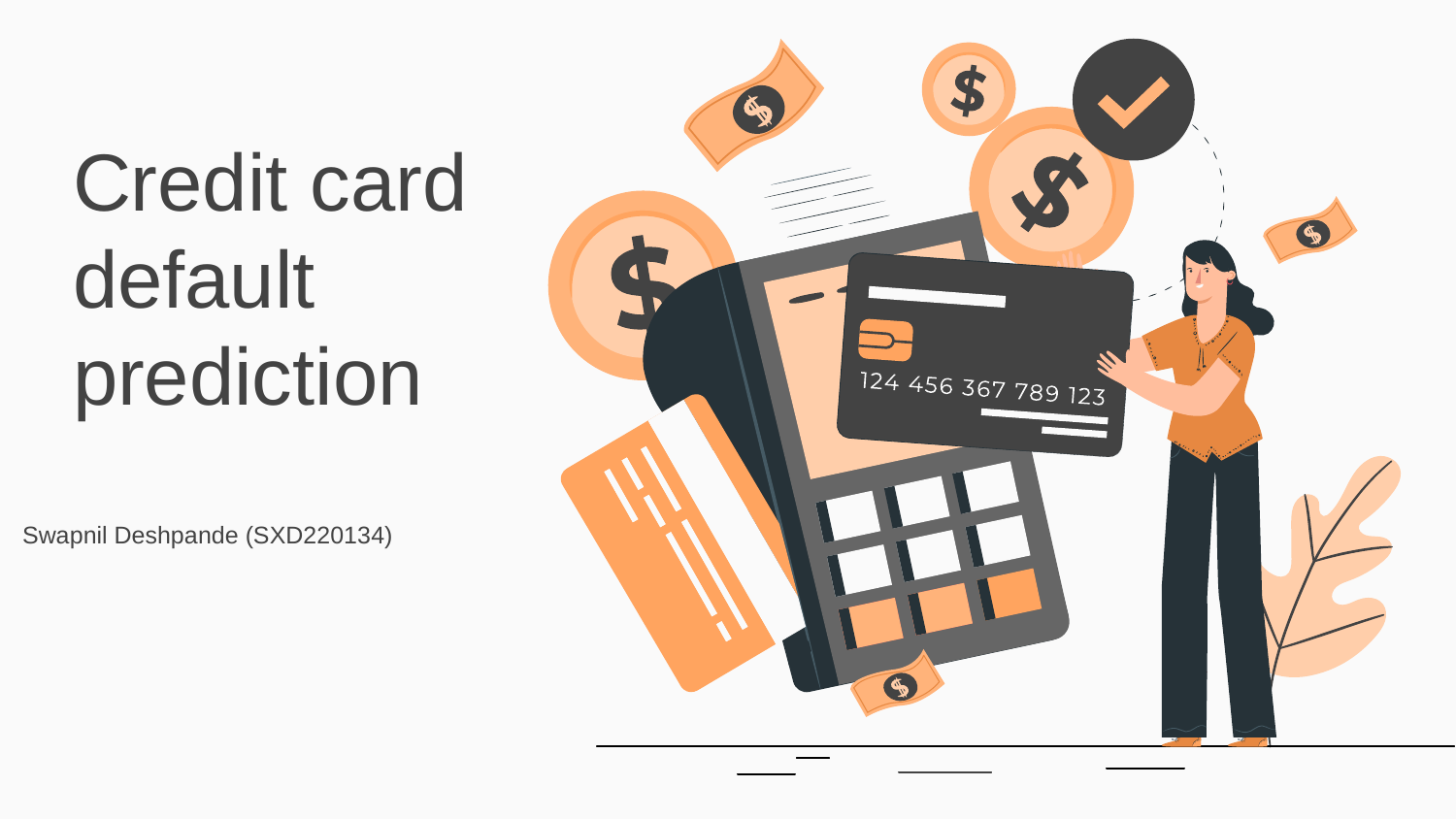

# Credit card default prediction
Swapnil Deshpande (SXD220134)